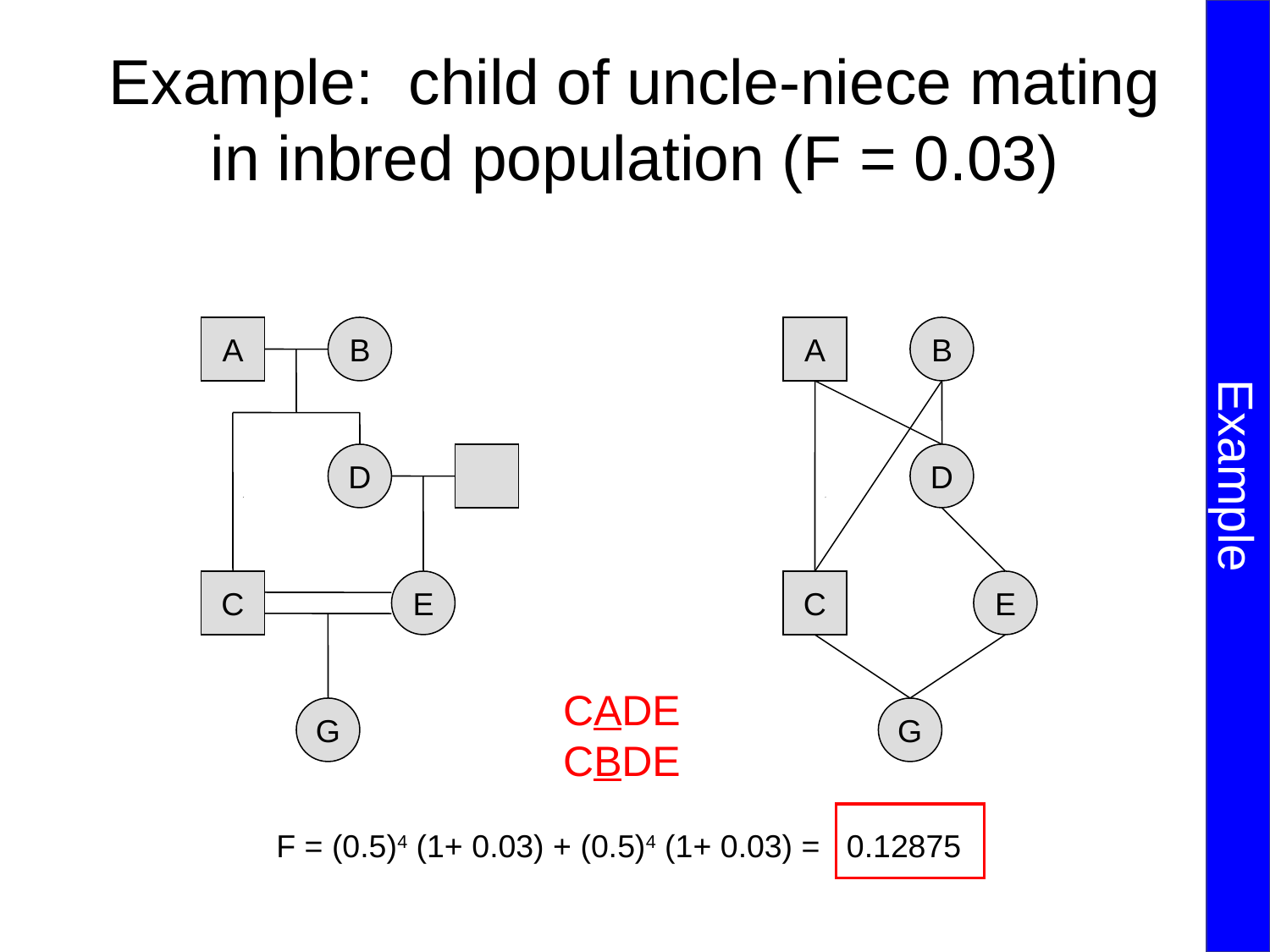

Example
# Example:  child of uncle-niece mating in inbred population (F = 0.03)
A
B
A
B

D

D

C
E
C
E

CADE
CBDE
G
G

F = (0.5)4 (1+ 0.03) + (0.5)4 (1+ 0.03) =   0.12875